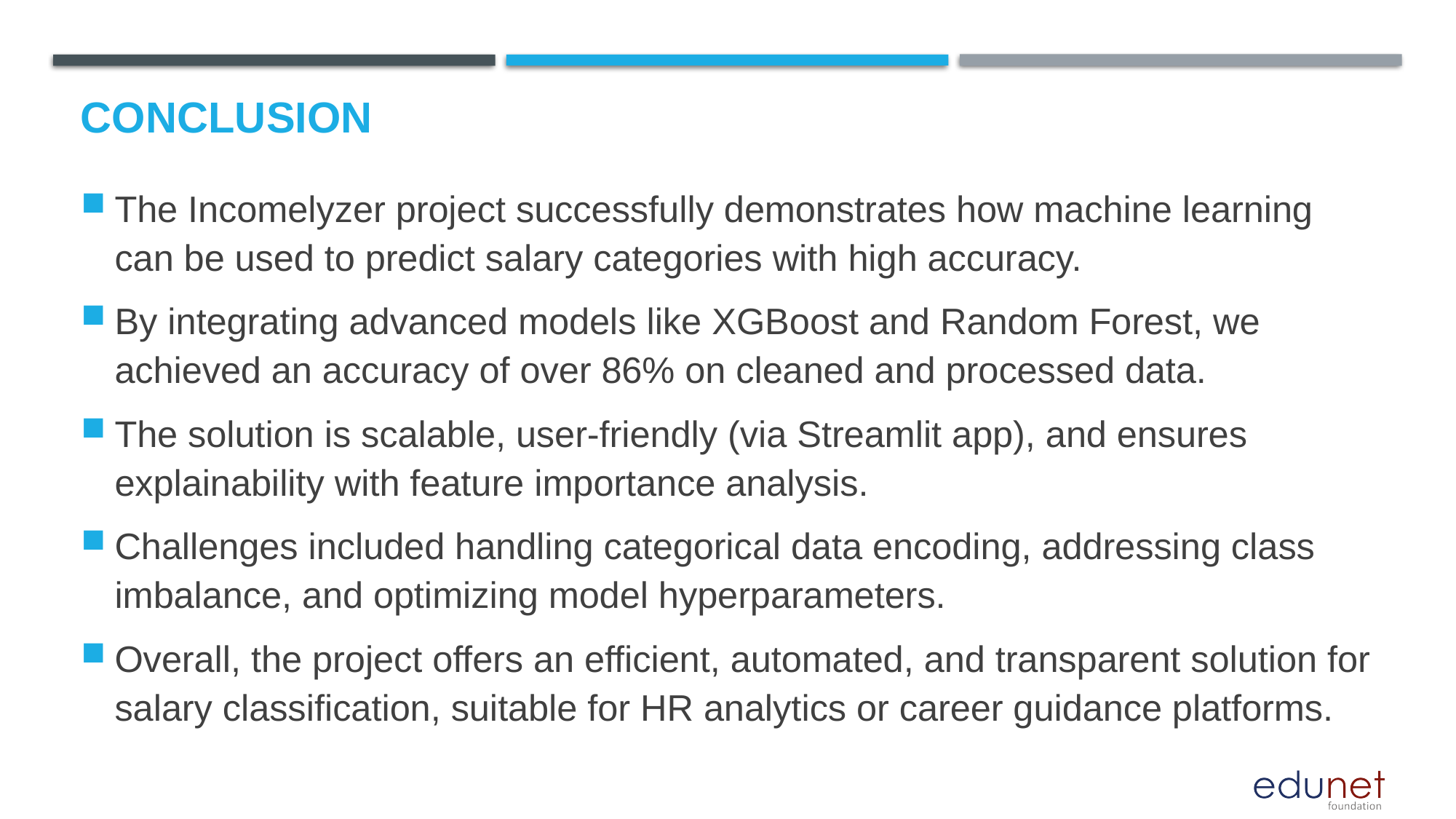

# Conclusion
The Incomelyzer project successfully demonstrates how machine learning can be used to predict salary categories with high accuracy.
By integrating advanced models like XGBoost and Random Forest, we achieved an accuracy of over 86% on cleaned and processed data.
The solution is scalable, user-friendly (via Streamlit app), and ensures explainability with feature importance analysis.
Challenges included handling categorical data encoding, addressing class imbalance, and optimizing model hyperparameters.
Overall, the project offers an efficient, automated, and transparent solution for salary classification, suitable for HR analytics or career guidance platforms.